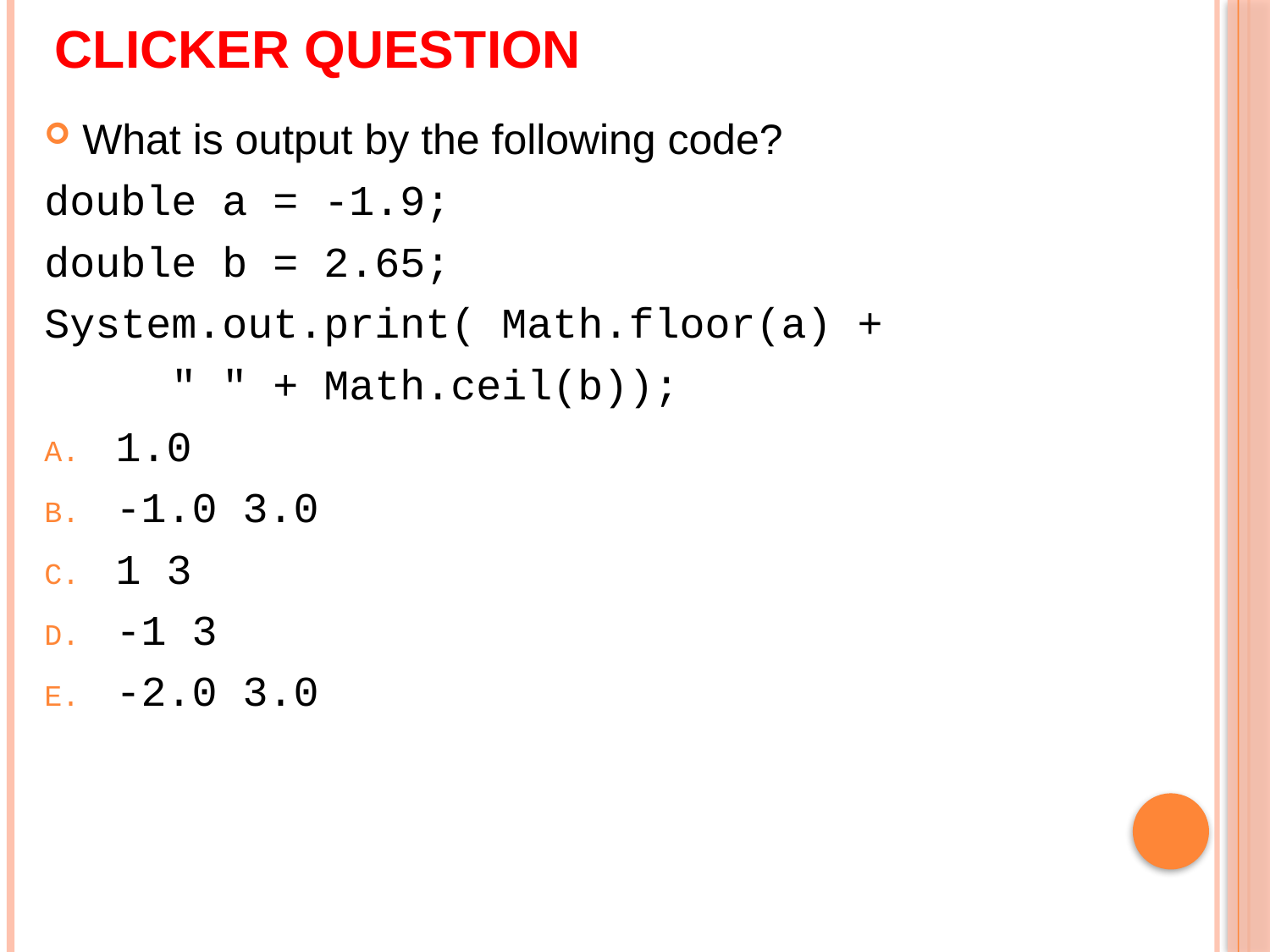

# clicker Question
What is output by the following code?
double a = -1.9;
double b = 2.65;
System.out.print( Math.floor(a) +
	" " + Math.ceil(b));
1.0
-1.0 3.0
1 3
-1 3
-2.0 3.0